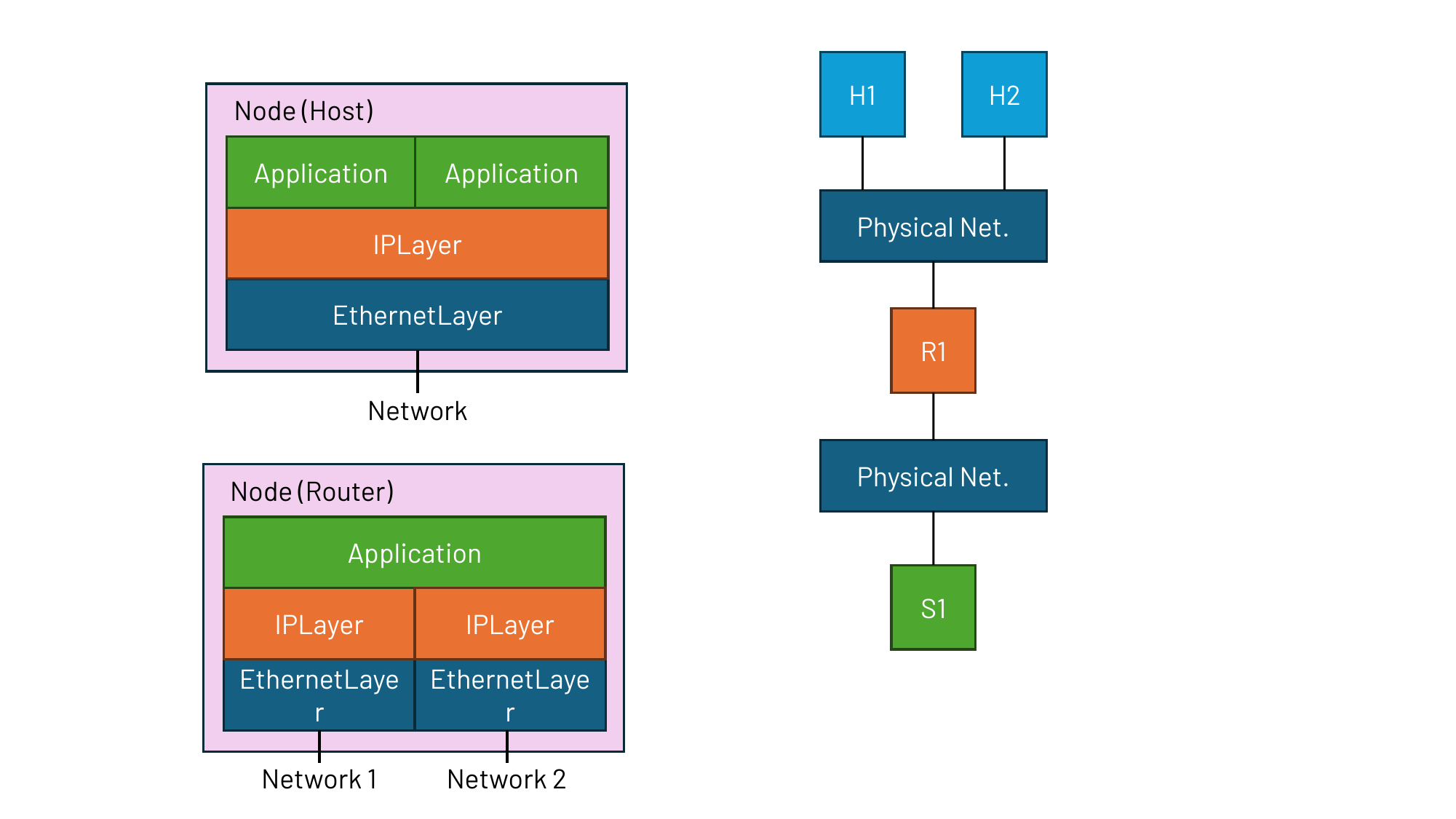

H1
H2

Node (Host)
Application
Application
Physical Net.
IPLayer
EthernetLayer
R1
Network
Physical Net.

Node (Router)
Application
S1
IPLayer
IPLayer
EthernetLayer
EthernetLayer
Network 1
Network 2